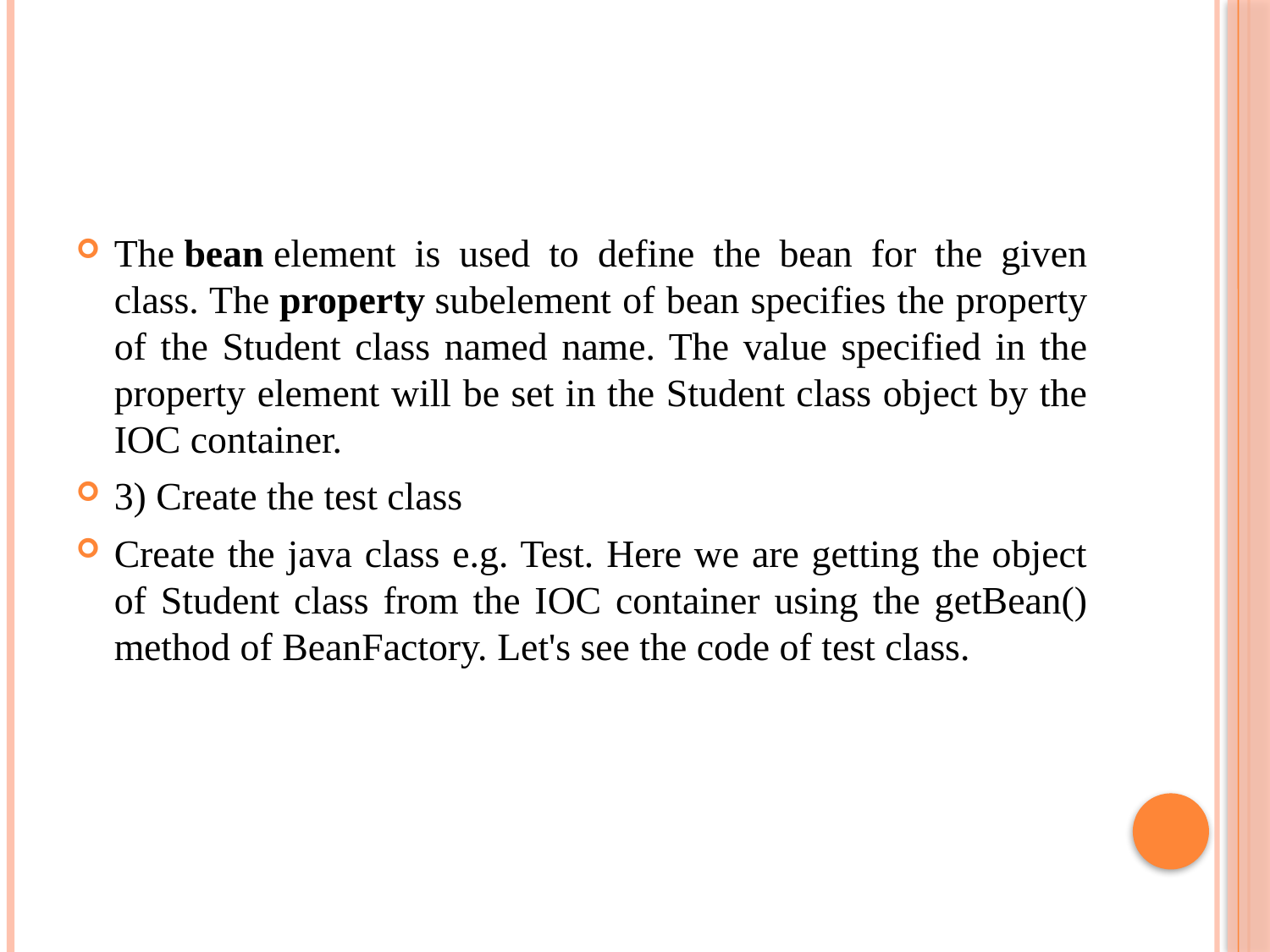

#
The bean element is used to define the bean for the given class. The property subelement of bean specifies the property of the Student class named name. The value specified in the property element will be set in the Student class object by the IOC container.
3) Create the test class
Create the java class e.g. Test. Here we are getting the object of Student class from the IOC container using the getBean() method of BeanFactory. Let's see the code of test class.